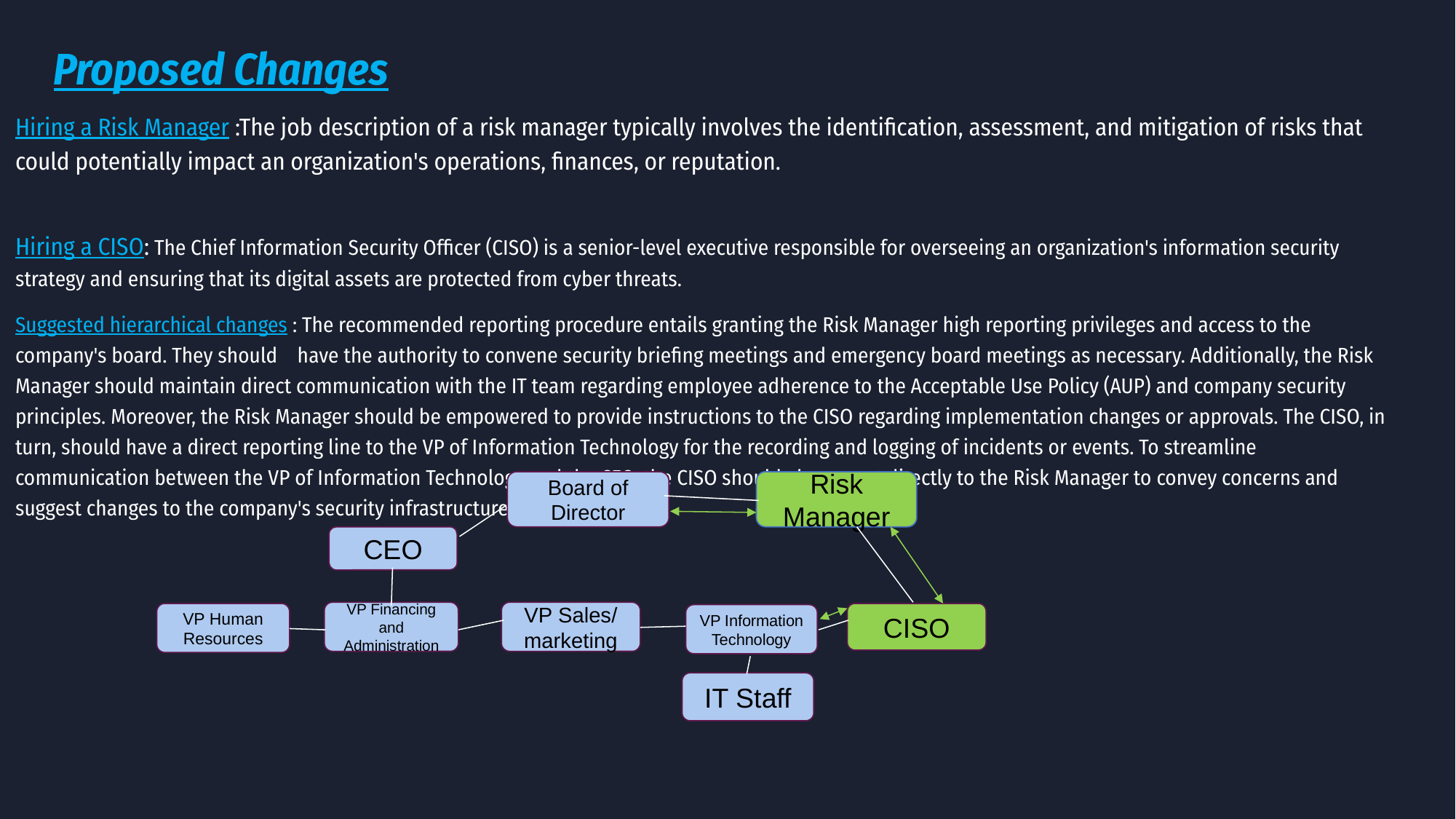

# Proposed Changes
Hiring a Risk Manager :The job description of a risk manager typically involves the identification, assessment, and mitigation of risks that could potentially impact an organization's operations, finances, or reputation.
Hiring a CISO: The Chief Information Security Officer (CISO) is a senior-level executive responsible for overseeing an organization's information security strategy and ensuring that its digital assets are protected from cyber threats.
Suggested hierarchical changes : The recommended reporting procedure entails granting the Risk Manager high reporting privileges and access to the company's board. They should    have the authority to convene security briefing meetings and emergency board meetings as necessary. Additionally, the Risk Manager should maintain direct communication with the IT team regarding employee adherence to the Acceptable Use Policy (AUP) and company security principles. Moreover, the Risk Manager should be empowered to provide instructions to the CISO regarding implementation changes or approvals. The CISO, in turn, should have a direct reporting line to the VP of Information Technology for the recording and logging of incidents or events. To streamline communication between the VP of Information Technology and the CEO, the CISO should also report directly to the Risk Manager to convey concerns and suggest changes to the company's security infrastructure.

Board of Director
Risk Manager
CEO
VP Financing and Administration
VP Sales/ marketing
VP Human Resources
CISO
VP Information Technology
IT Staff